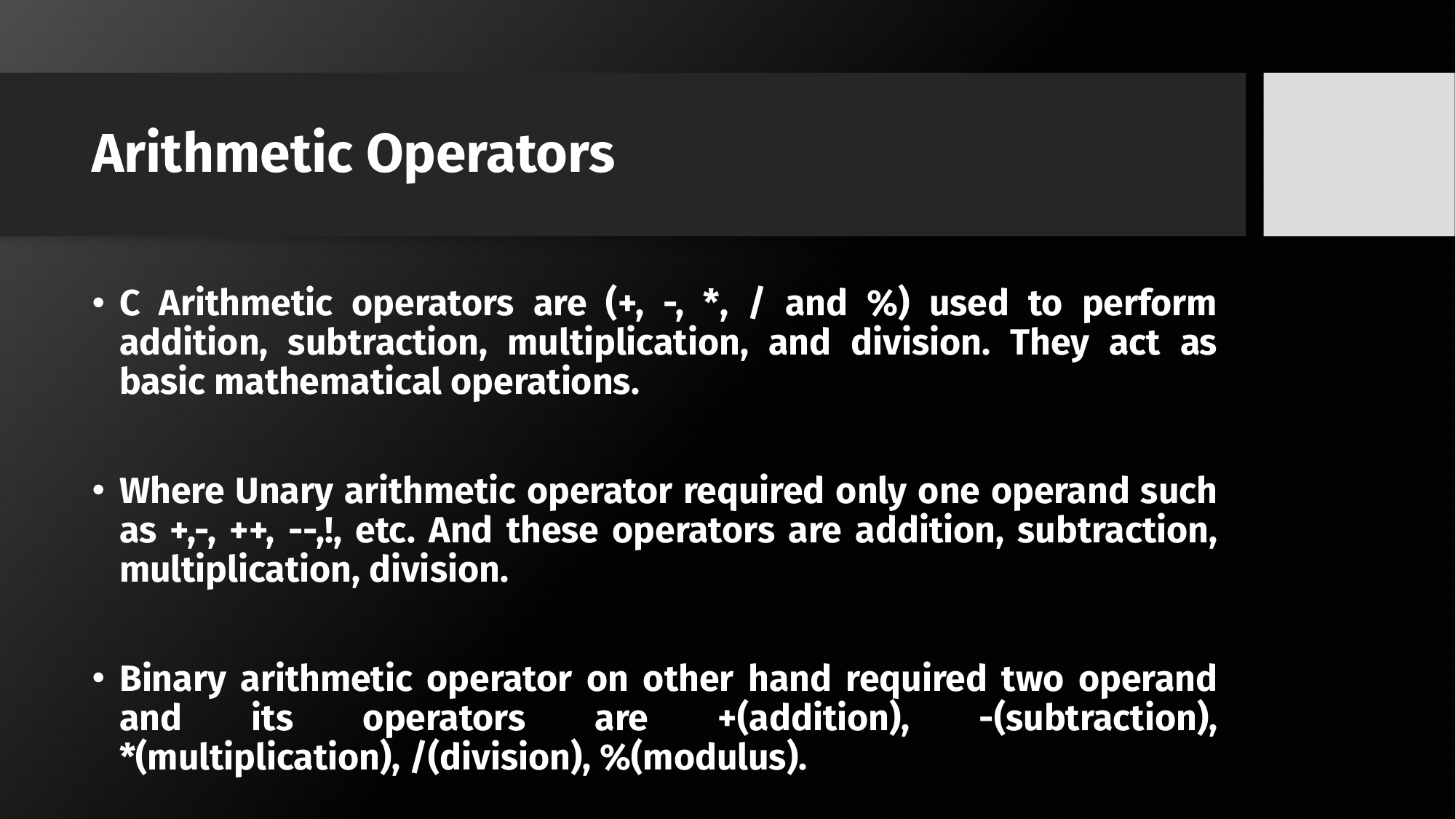

# Arithmetic Operators
C Arithmetic operators are (+, -, *, / and %) used to perform addition, subtraction, multiplication, and division. They act as basic mathematical operations.

Where Unary arithmetic operator required only one operand such as +,-, ++, --,!, etc. And these operators are addition, subtraction, multiplication, division.

Binary arithmetic operator on other hand required two operand and its operators are +(addition), -(subtraction), *(multiplication), /(division), %(modulus).